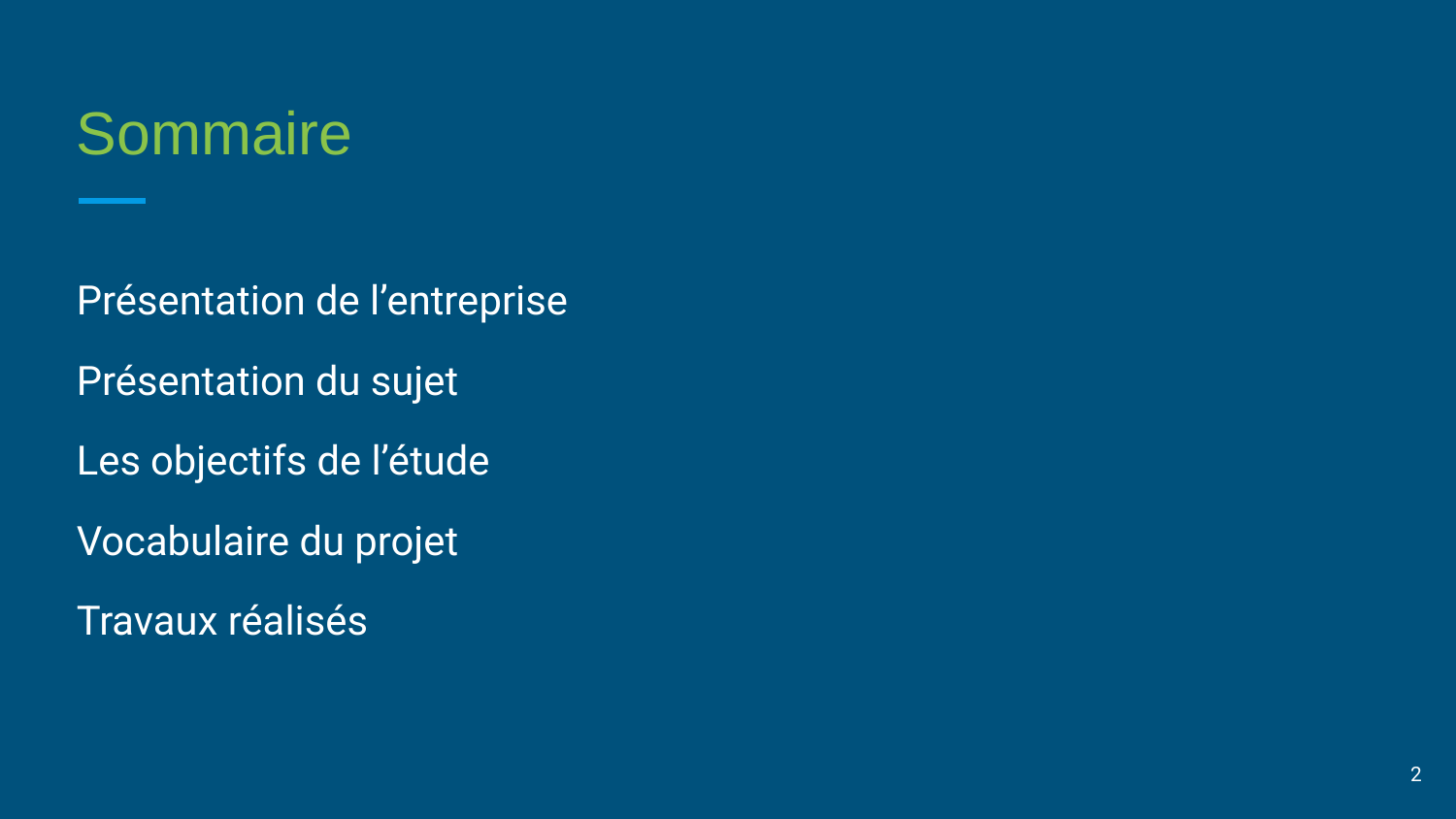

# Sommaire
Présentation de l’entreprise
Présentation du sujet
Les objectifs de l’étude
Vocabulaire du projet
Travaux réalisés

2